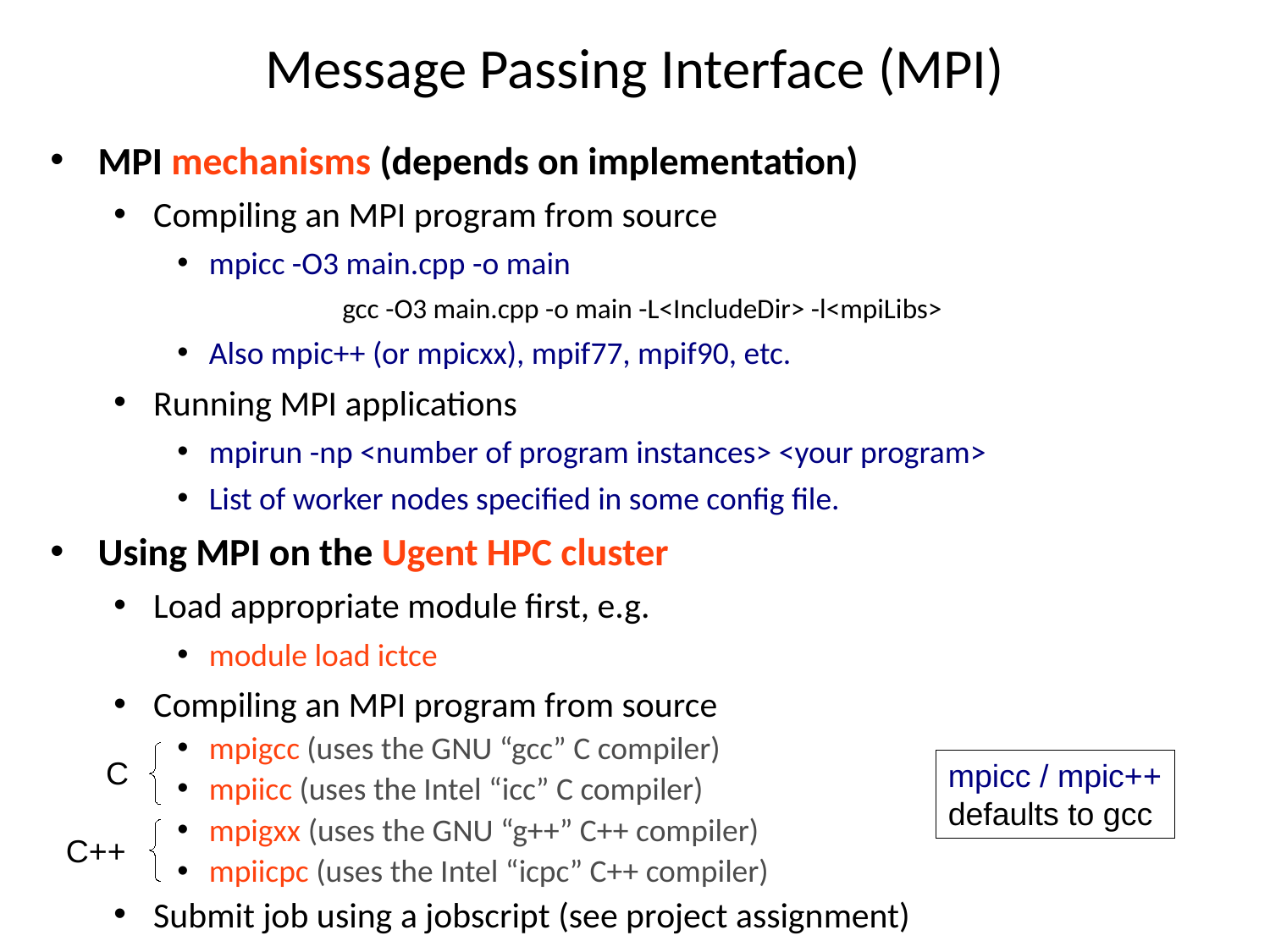

# Message Passing Interface (MPI)
MPI mechanisms (depends on implementation)
Compiling an MPI program from source
mpicc -O3 main.cpp -o main
                gcc -O3 main.cpp -o main -L<IncludeDir> -l<mpiLibs>
Also mpic++ (or mpicxx), mpif77, mpif90, etc.
Running MPI applications
mpirun -np <number of program instances> <your program>
List of worker nodes specified in some config file.
Using MPI on the Ugent HPC cluster
Load appropriate module first, e.g.
module load ictce
Compiling an MPI program from source
mpigcc (uses the GNU “gcc” C compiler)
mpiicc (uses the Intel “icc” C compiler)
mpigxx (uses the GNU “g++” C++ compiler)
mpiicpc (uses the Intel “icpc” C++ compiler)
Submit job using a jobscript (see project assignment)

C
mpicc / mpic++
defaults to gcc

C++